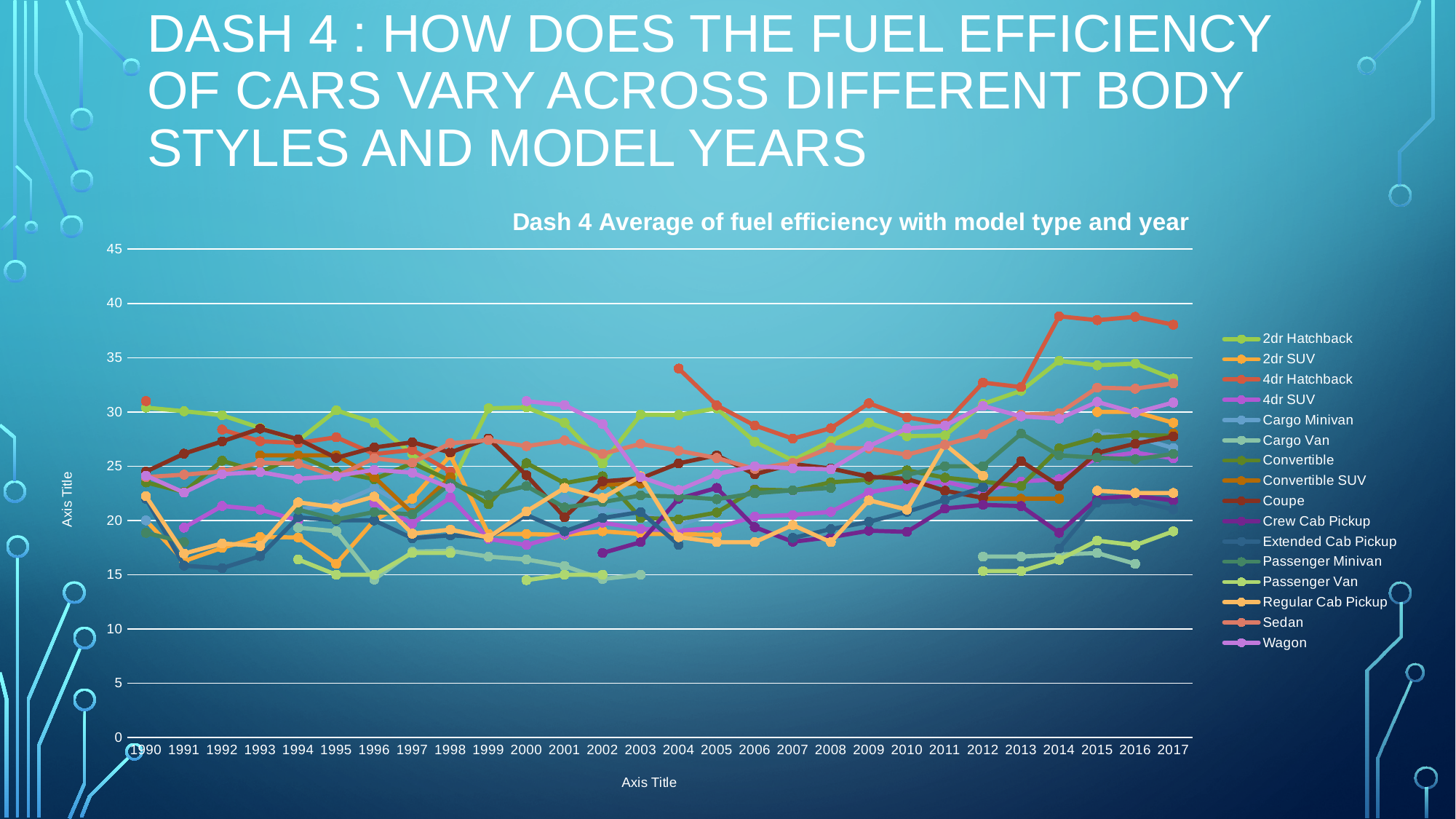

# Dash 4 : How does the fuel efficiency of cars vary across different body styles and model years

### Chart: Dash 4 Average of fuel efficiency with model type and year

| Category | 2dr Hatchback | 2dr SUV | 4dr Hatchback | 4dr SUV | Cargo Minivan | Cargo Van | Convertible | Convertible SUV | Coupe | Crew Cab Pickup | Extended Cab Pickup | Passenger Minivan | Passenger Van | Regular Cab Pickup | Sedan | Wagon |
|---|---|---|---|---|---|---|---|---|---|---|---|---|---|---|---|---|
| 1990 | 30.4 | 20.0 | 31.0 | None | 20.0 | None | 23.5 | None | 24.5 | None | 22.0 | 18.857142857142858 | None | 22.23076923076923 | 24.0 | 24.133333333333333 |
| 1991 | 30.066666666666666 | 16.25 | None | 19.333333333333332 | None | None | 22.625 | None | 26.157894736842106 | None | 15.833333333333334 | 18.0 | None | 16.952380952380953 | 24.21951219512195 | 22.571428571428573 |
| 1992 | 29.696969696969695 | 17.470588235294116 | 28.375 | 21.333333333333332 | None | None | 25.5 | None | 27.285714285714285 | None | 15.6 | None | None | 17.88235294117647 | 24.520833333333332 | 24.266666666666666 |
| 1993 | 28.533333333333335 | 18.473684210526315 | 27.3 | 21.0 | None | None | 24.46153846153846 | 26.0 | 28.46153846153846 | None | 16.714285714285715 | None | None | 17.647058823529413 | 25.32758620689655 | 24.46153846153846 |
| 1994 | 27.35 | 18.428571428571427 | 27.142857142857142 | 20.0 | 21.0 | 19.333333333333332 | 26.0 | 26.0 | 27.47826086956522 | None | 20.285714285714285 | 21.0 | 16.4 | 21.666666666666668 | 25.227272727272727 | 23.833333333333332 |
| 1995 | 30.142857142857142 | 16.0 | 27.666666666666668 | None | 21.5 | 19.0 | 24.5 | 26.0 | 25.766666666666666 | None | 20.0 | 20.083333333333332 | 15.0 | 21.2 | 24.06451612903226 | 24.1 |
| 1996 | 29.0 | 20.0 | 26.125 | 21.6 | 23.0 | 14.555555555555555 | 23.8 | 24.0 | 26.727272727272727 | None | 20.0 | 20.77777777777778 | 15.0 | 22.2 | 25.727272727272727 | 24.666666666666668 |
| 1997 | 26.11111111111111 | 22.0 | 26.5 | 19.7 | 21.0 | 17.125 | 25.285714285714285 | 20.666666666666668 | 27.20689655172414 | None | 18.357142857142858 | 20.555555555555557 | 17.0 | 18.785714285714285 | 25.318181818181817 | 24.4 |
| 1998 | 23.2 | 26.0 | 24.5 | 22.11111111111111 | None | 17.2 | 23.666666666666668 | 24.0 | 26.266666666666666 | None | 18.625 | 23.4 | 17.0 | 19.151515151515152 | 27.12 | 23.0 |
| 1999 | 30.333333333333332 | 18.75 | None | 18.3 | None | 16.666666666666668 | 21.5 | None | 27.555555555555557 | None | 18.423076923076923 | 22.333333333333332 | None | 18.428571428571427 | 27.405405405405407 | None |
| 2000 | 30.416666666666668 | 18.75 | None | 17.733333333333334 | None | 16.4 | 25.285714285714285 | None | 24.166666666666668 | None | 20.5 | 23.166666666666668 | 14.5 | 20.833333333333332 | 26.844444444444445 | 31.0 |
| 2001 | 29.0 | 18.666666666666668 | None | 18.727272727272727 | 22.0 | 15.8 | 23.4375 | None | 20.294117647058822 | None | 19.0 | 21.2 | 15.0 | 23.0 | 27.37735849056604 | 30.625 |
| 2002 | 25.25 | 19.0 | None | 19.794117647058822 | 21.0 | 14.6 | 24.071428571428573 | 23.285714285714285 | 23.6 | 17.0 | 20.22222222222222 | 21.6875 | 15.0 | 22.066666666666666 | 26.14 | 28.88888888888889 |
| 2003 | 29.75 | 18.75 | None | 19.228571428571428 | 20.666666666666668 | 15.0 | 20.23076923076923 | 23.4 | 23.87878787878788 | 18.0 | 20.77777777777778 | 22.2972972972973 | None | 24.083333333333332 | 27.057692307692307 | 24.0 |
| 2004 | 29.714285714285715 | 18.75 | 34.0 | 19.040816326530614 | 19.6 | None | 20.1 | None | 25.266666666666666 | 22.0 | 17.75 | 22.2 | None | 18.46153846153846 | 26.424242424242426 | 22.8 |
| 2005 | 30.333333333333332 | 18.666666666666668 | 30.6 | 19.333333333333332 | 20.666666666666668 | None | 20.727272727272727 | None | 26.0 | 23.0 | None | 21.954545454545453 | None | 18.0 | 25.75409836065574 | 24.27777777777778 |
| 2006 | 27.25 | None | 28.75 | 20.355555555555554 | 23.0 | None | 22.857142857142858 | None | 24.25925925925926 | 19.384615384615383 | None | 22.5 | None | 18.0 | 24.75 | 25.0 |
| 2007 | 25.53846153846154 | None | 27.53846153846154 | 20.508474576271187 | 22.666666666666668 | None | 22.76 | None | 25.2 | 18.033333333333335 | 18.389830508474578 | 22.77777777777778 | None | 19.576923076923077 | 25.307692307692307 | 24.8 |
| 2008 | 27.318181818181817 | None | 28.5 | 20.794117647058822 | 23.0 | None | 23.511111111111113 | None | 24.789473684210527 | 18.456521739130434 | 19.2 | 23.0 | None | 18.0 | 26.72 | 24.714285714285715 |
| 2009 | 29.0 | None | 30.8 | 22.591397849462364 | None | None | 23.761904761904763 | None | 24.03125 | 19.054054054054053 | 19.875 | None | None | 21.857142857142858 | 26.632911392405063 | 26.848484848484848 |
| 2010 | 27.76923076923077 | None | 29.5 | 23.19298245614035 | None | None | 24.61904761904762 | None | 23.833333333333332 | 18.94871794871795 | 20.789473684210527 | 24.2 | None | 21.0 | 26.060606060606062 | 28.47826086956522 |
| 2011 | 27.833333333333332 | None | 28.93103448275862 | 23.583333333333332 | None | None | 23.944444444444443 | None | 22.73913043478261 | 21.1 | 21.9 | 25.0 | None | 27.0 | 26.974358974358974 | 28.733333333333334 |
| 2012 | 30.73913043478261 | None | 32.7037037037037 | 22.704545454545453 | None | 16.666666666666668 | 23.576923076923077 | 22.0 | 22.08108108108108 | 21.433333333333334 | 23.0625 | 25.0 | 15.333333333333334 | 24.125 | 27.933333333333334 | 30.55263157894737 |
| 2013 | 31.94736842105263 | None | 32.28787878787879 | 23.589285714285715 | None | 16.666666666666668 | 23.181818181818183 | 22.0 | 25.46511627906977 | 21.318181818181817 | None | 28.0 | 15.333333333333334 | None | 29.75 | 29.595238095238095 |
| 2014 | 34.7037037037037 | None | 38.80952380952381 | 23.808333333333334 | None | 16.857142857142858 | 26.647727272727273 | 22.0 | 23.192307692307693 | 18.866666666666667 | 17.4 | 26.0 | 16.375 | None | 29.884955752212388 | 29.375 |
| 2015 | 34.29545454545455 | 30.0 | 38.45652173913044 | 25.76416819012797 | 28.0 | 17.0 | 27.625 | None | 26.223958333333332 | 22.014814814814816 | 21.65934065934066 | 25.78181818181818 | 18.142857142857142 | 22.742857142857144 | 32.23873121869783 | 30.923076923076923 |
| 2016 | 34.459016393442624 | 30.0 | 38.76271186440678 | 26.245346869712353 | 27.692307692307693 | 16.0 | 27.876923076923077 | None | 27.07650273224044 | 22.257142857142856 | 21.797752808988765 | 25.636363636363637 | 17.714285714285715 | 22.529411764705884 | 32.14308426073132 | 29.93103448275862 |
| 2017 | 33.06666666666667 | 29.0 | 38.03478260869565 | 25.728991596638654 | 26.666666666666668 | None | 27.80263157894737 | 28.0 | 27.73469387755102 | 21.847826086956523 | 21.01298701298701 | 26.128205128205128 | 19.0 | 22.529411764705884 | 32.640086206896555 | 30.864864864864863 |